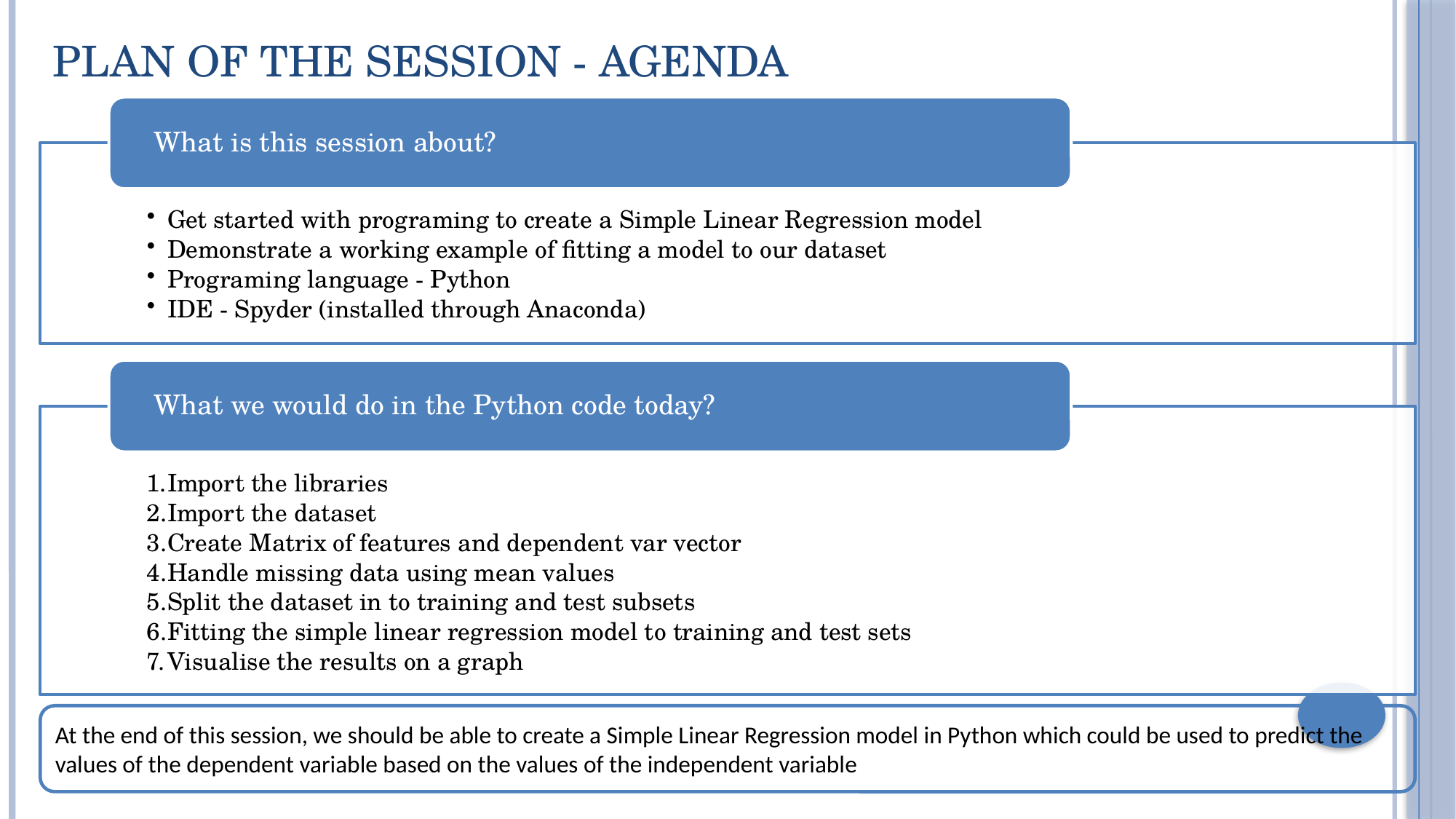

# Plan of the session - Agenda
Get started with programing to create a Simple Linear Regression model
Demonstrate a working example of fitting a model to our dataset
Programing language - Python
IDE - Spyder (installed through Anaconda)
What is this session about?
Import the libraries
Import the dataset
Create Matrix of features and dependent var vector
Handle missing data using mean values
Split the dataset in to training and test subsets
Fitting the simple linear regression model to training and test sets
Visualise the results on a graph
What we would do in the Python code today?
At the end of this session, we should be able to create a Simple Linear Regression model in Python which could be used to predict the values of the dependent variable based on the values of the independent variable